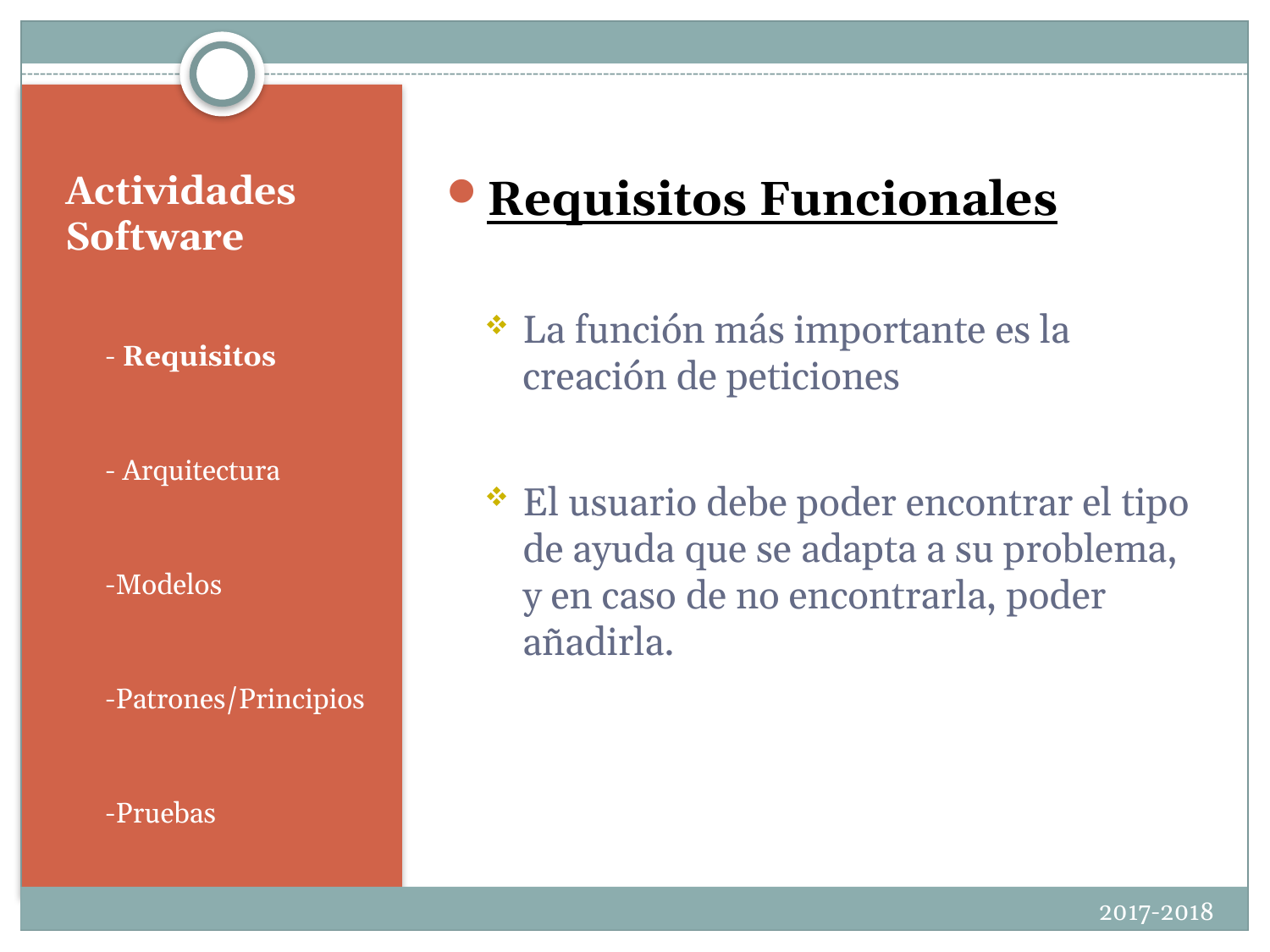

Requisitos Funcionales

La función más importante es la creación de peticiones

El usuario debe poder encontrar el tipo de ayuda que se adapta a su problema, y en caso de no encontrarla, poder añadirla.
# Actividades Software

- Requisitos

- Arquitectura

-Modelos

-Patrones/Principios

-Pruebas

2017-2018